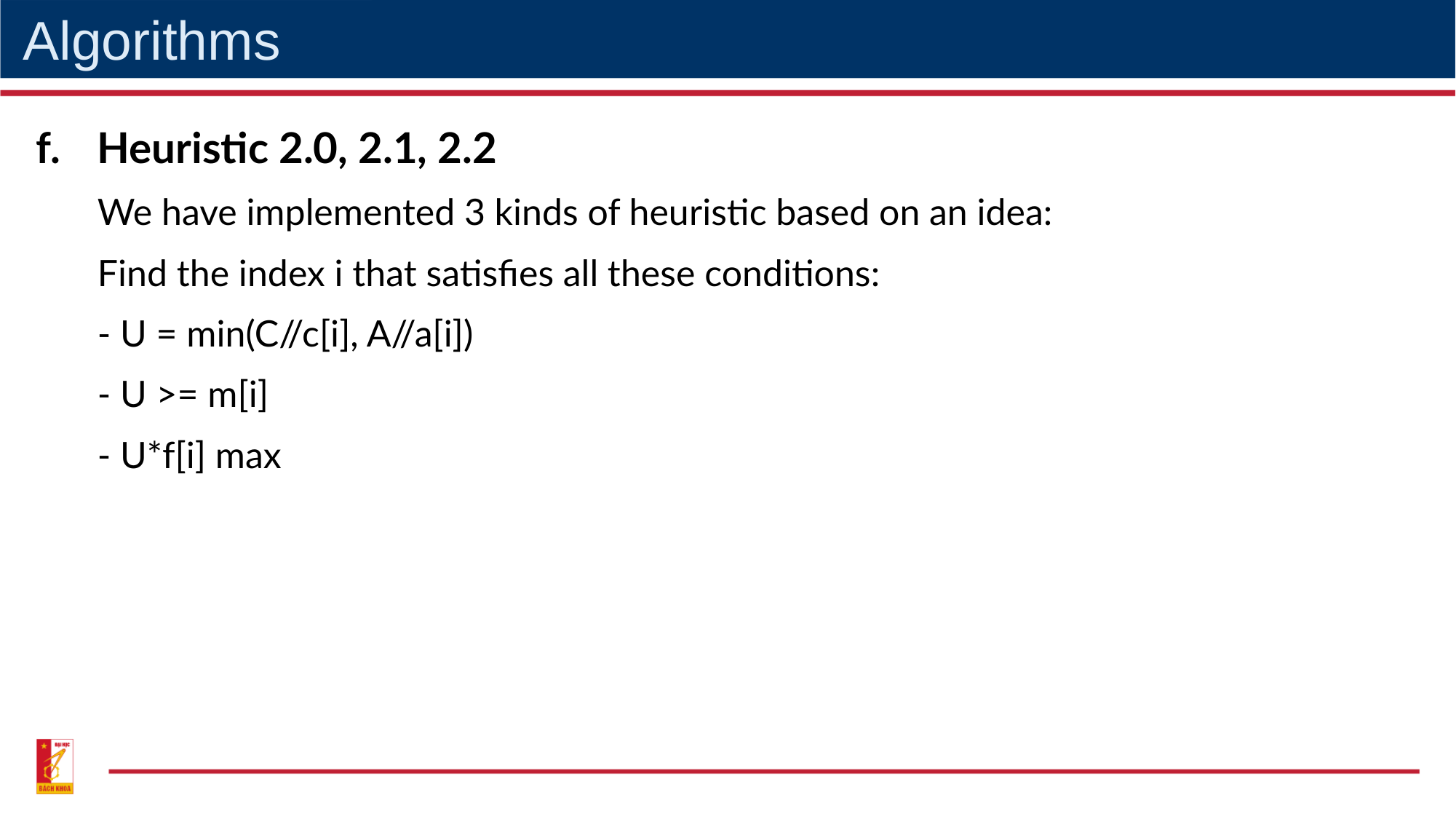

Algorithms
Heuristic 2.0, 2.1, 2.2
We have implemented 3 kinds of heuristic based on an idea:
Find the index i that satisfies all these conditions:
- U = min(C//c[i], A//a[i])
- U >= m[i]
- U*f[i] max